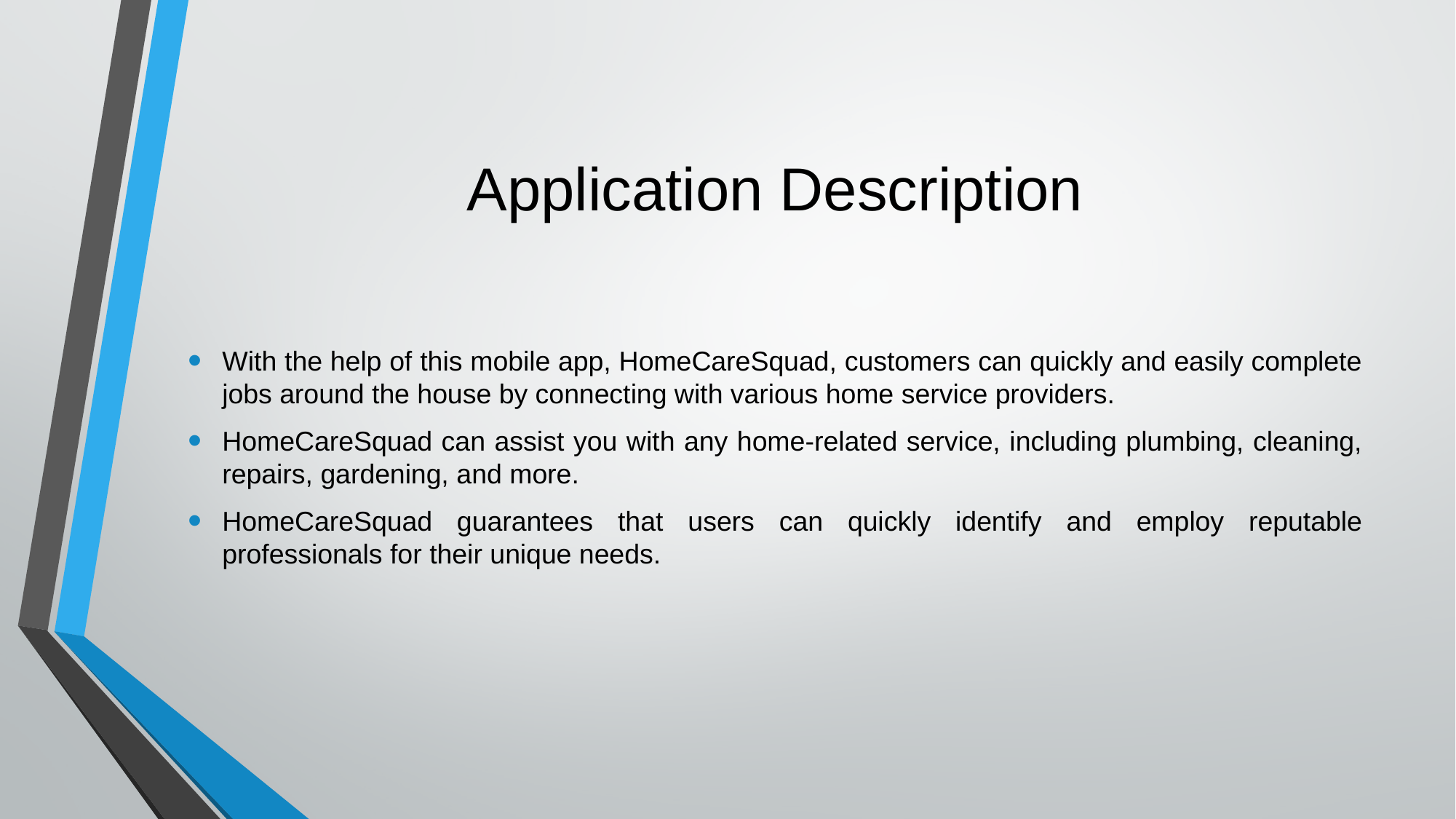

# Application Description

With the help of this mobile app, HomeCareSquad, customers can quickly and easily complete jobs around the house by connecting with various home service providers.
HomeCareSquad can assist you with any home-related service, including plumbing, cleaning, repairs, gardening, and more.
HomeCareSquad guarantees that users can quickly identify and employ reputable professionals for their unique needs.